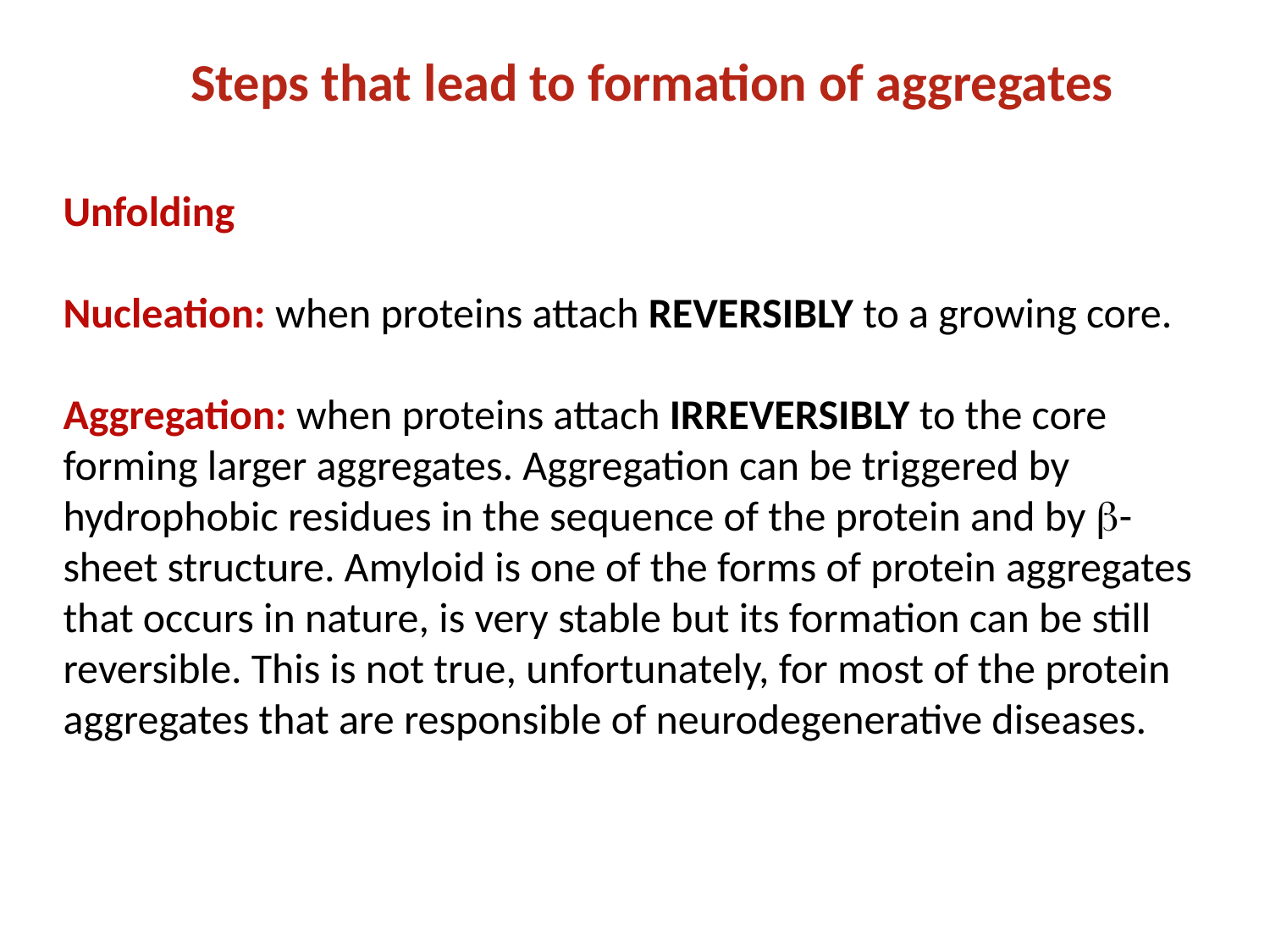

Steps that lead to formation of aggregates
Unfolding

Nucleation: when proteins attach REVERSIBLY to a growing core.

Aggregation: when proteins attach IRREVERSIBLY to the core forming larger aggregates. Aggregation can be triggered by hydrophobic residues in the sequence of the protein and by β-sheet structure. Amyloid is one of the forms of protein aggregates that occurs in nature, is very stable but its formation can be still reversible. This is not true, unfortunately, for most of the protein aggregates that are responsible of neurodegenerative diseases.